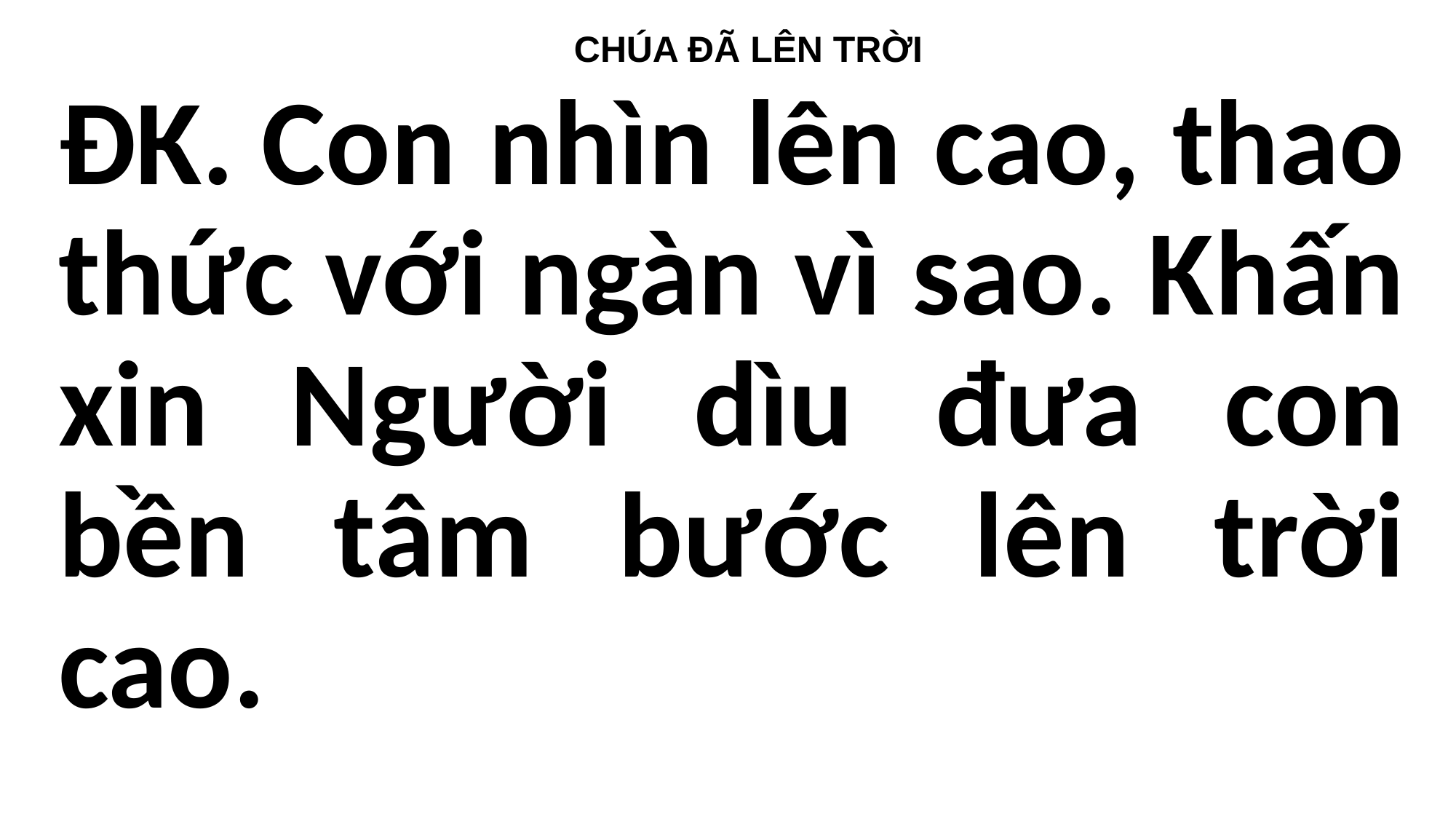

CHÚA ĐÃ LÊN TRỜI
#
ĐK. Con nhìn lên cao, thao thức với ngàn vì sao. Khấn xin Người dìu đưa con bền tâm bước lên trời cao.